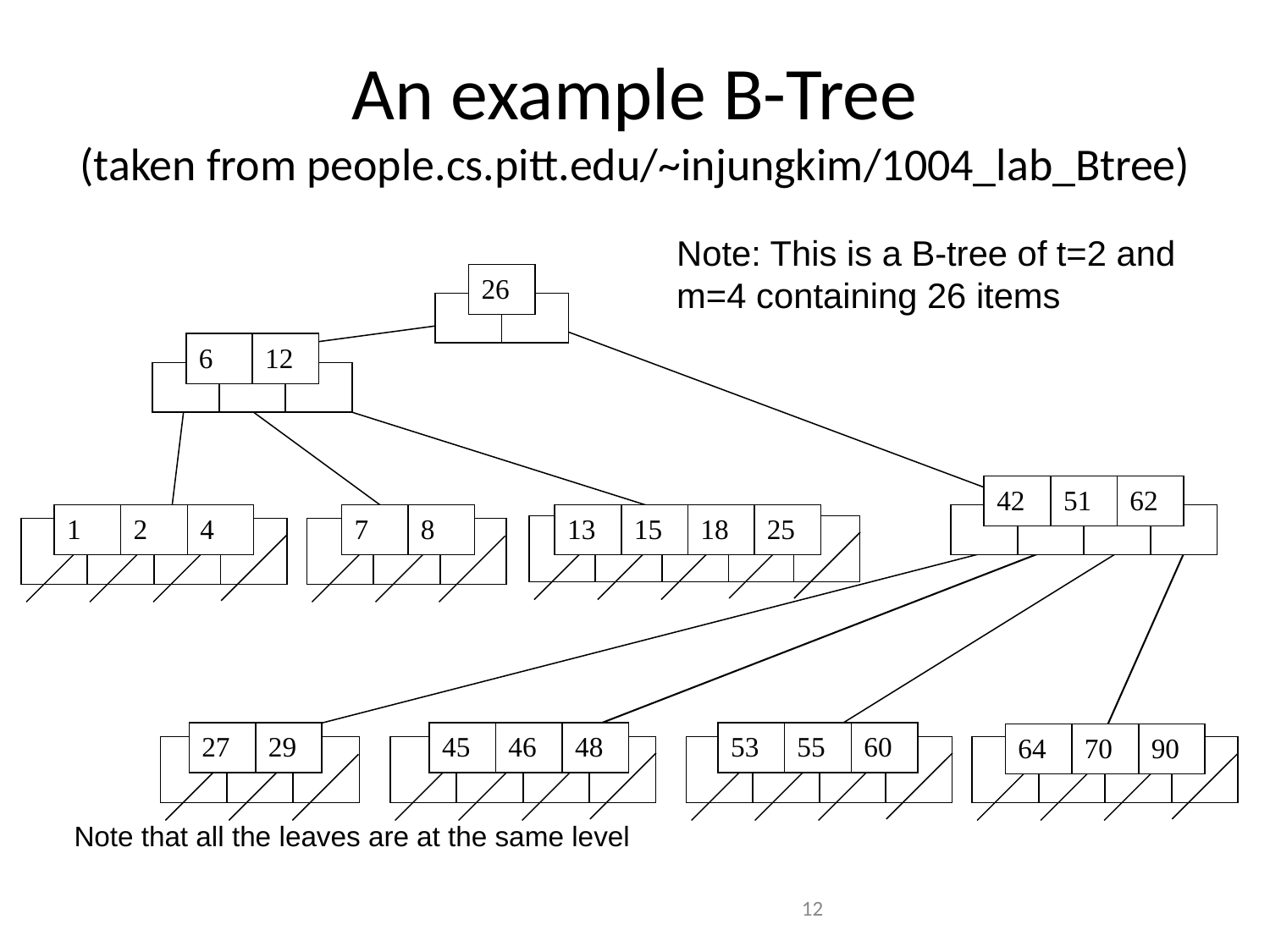

# An example B-Tree (taken from people.cs.pitt.edu/~injungkim/1004_lab_Btree)
Note: This is a B-tree of t=2 and m=4 containing 26 items
26

6
12

42
51
62

1
2
4
7
8
13
15
18
25

27

29

45

46

48

53

55

60

64

70

90

Note that all the leaves are at the same level
12